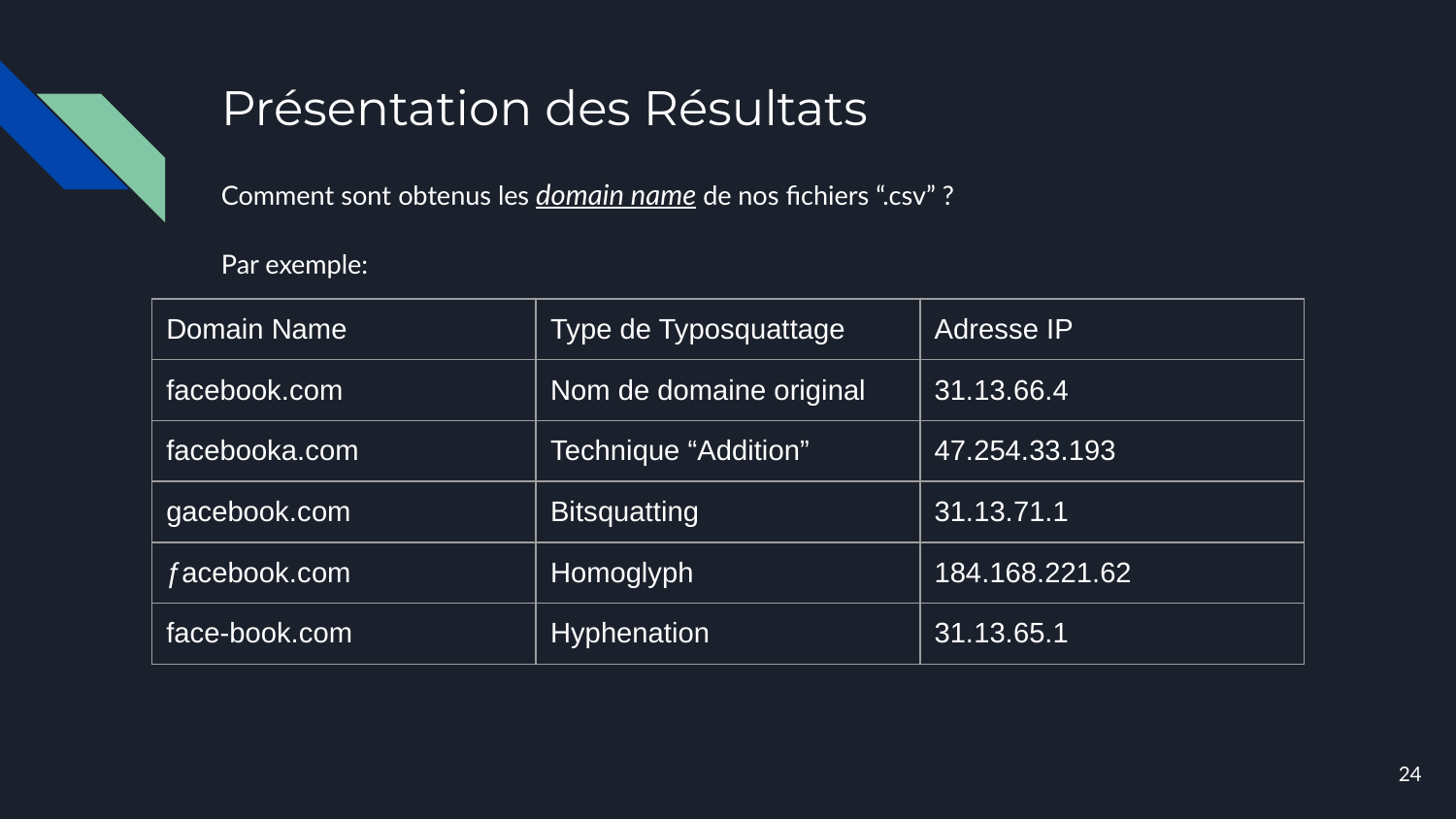

# Présentation des Résultats
Comment sont obtenus les domain name de nos fichiers “.csv” ?
Par exemple:

| Domain Name | Type de Typosquattage | Adresse IP |
| --- | --- | --- |
| facebook.com | Nom de domaine original | 31.13.66.4 |
| facebooka.com | Technique “Addition” | 47.254.33.193 |
| gacebook.com | Bitsquatting | 31.13.71.1 |
| ƒacebook.com | Homoglyph | 184.168.221.62 |
| face-book.com | Hyphenation | 31.13.65.1 |
24